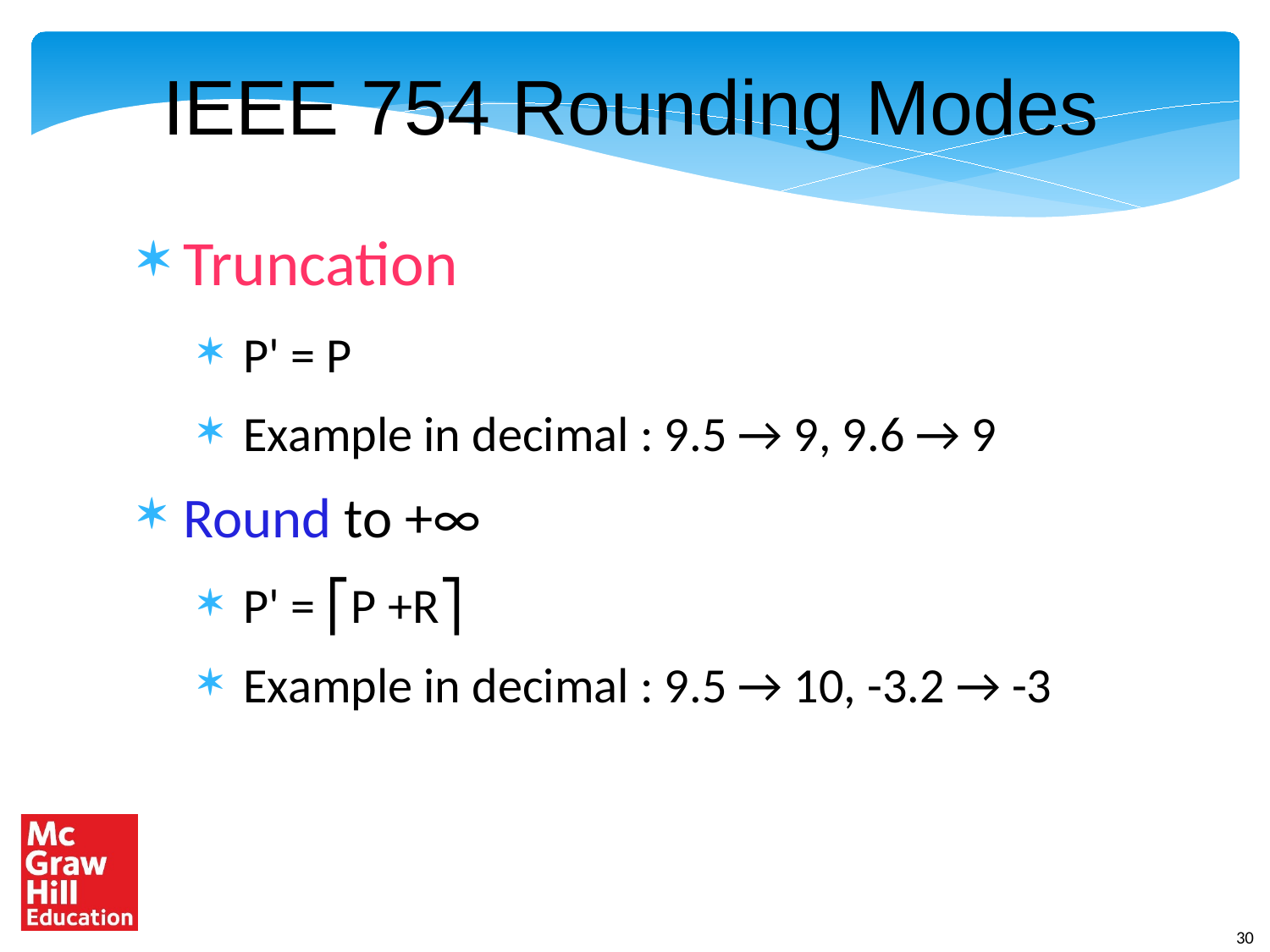

IEEE 754 Rounding Modes
Truncation
P' = P
Example in decimal : 9.5 → 9, 9.6 → 9
Round to +∞
P' = ⎡P +R⎤
Example in decimal : 9.5 → 10, -3.2 → -3